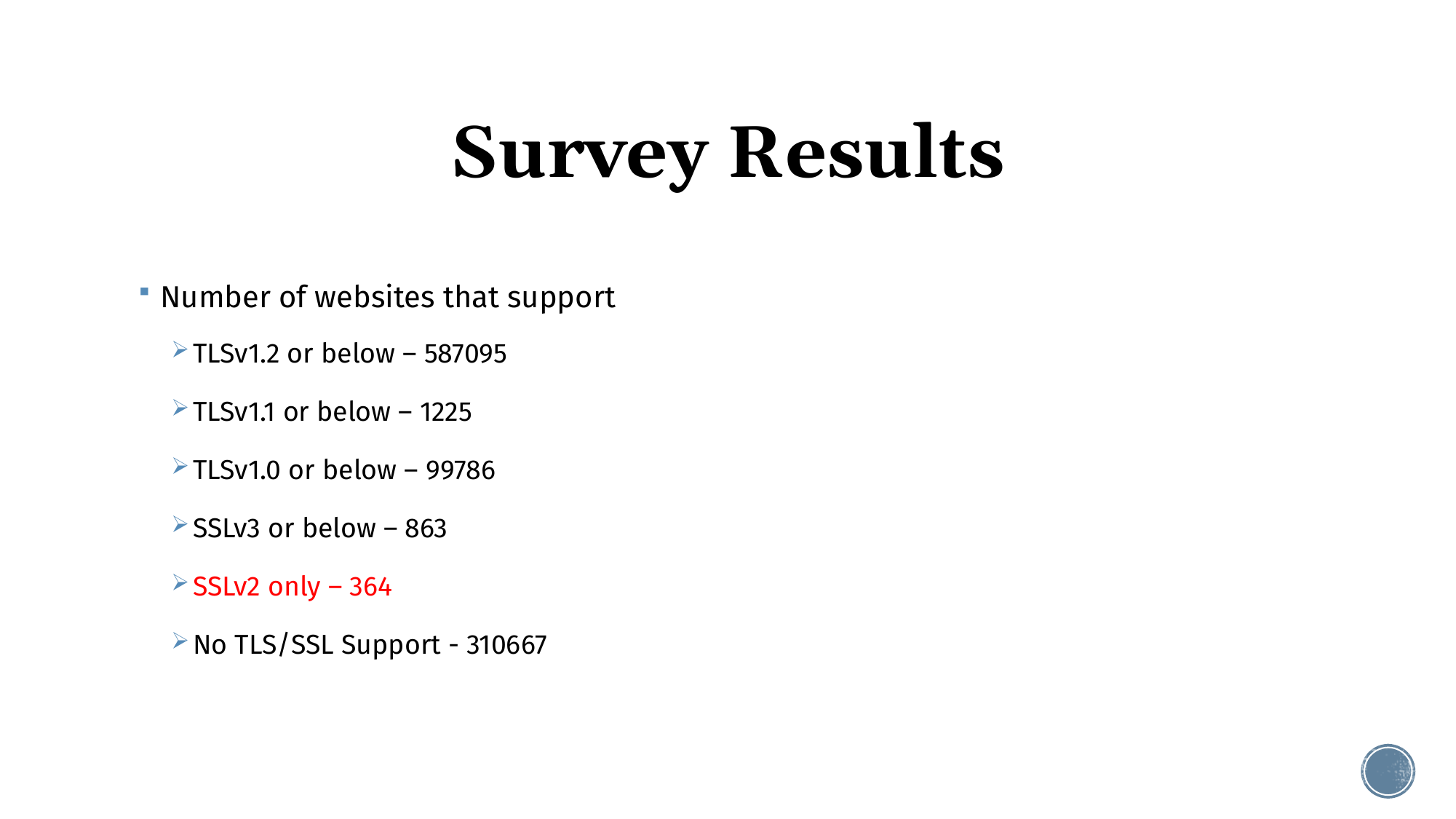

# Survey Results
Number of websites that support
TLSv1.2 or below – 587095
TLSv1.1 or below – 1225
TLSv1.0 or below – 99786
SSLv3 or below – 863
SSLv2 only – 364
No TLS/SSL Support - 310667